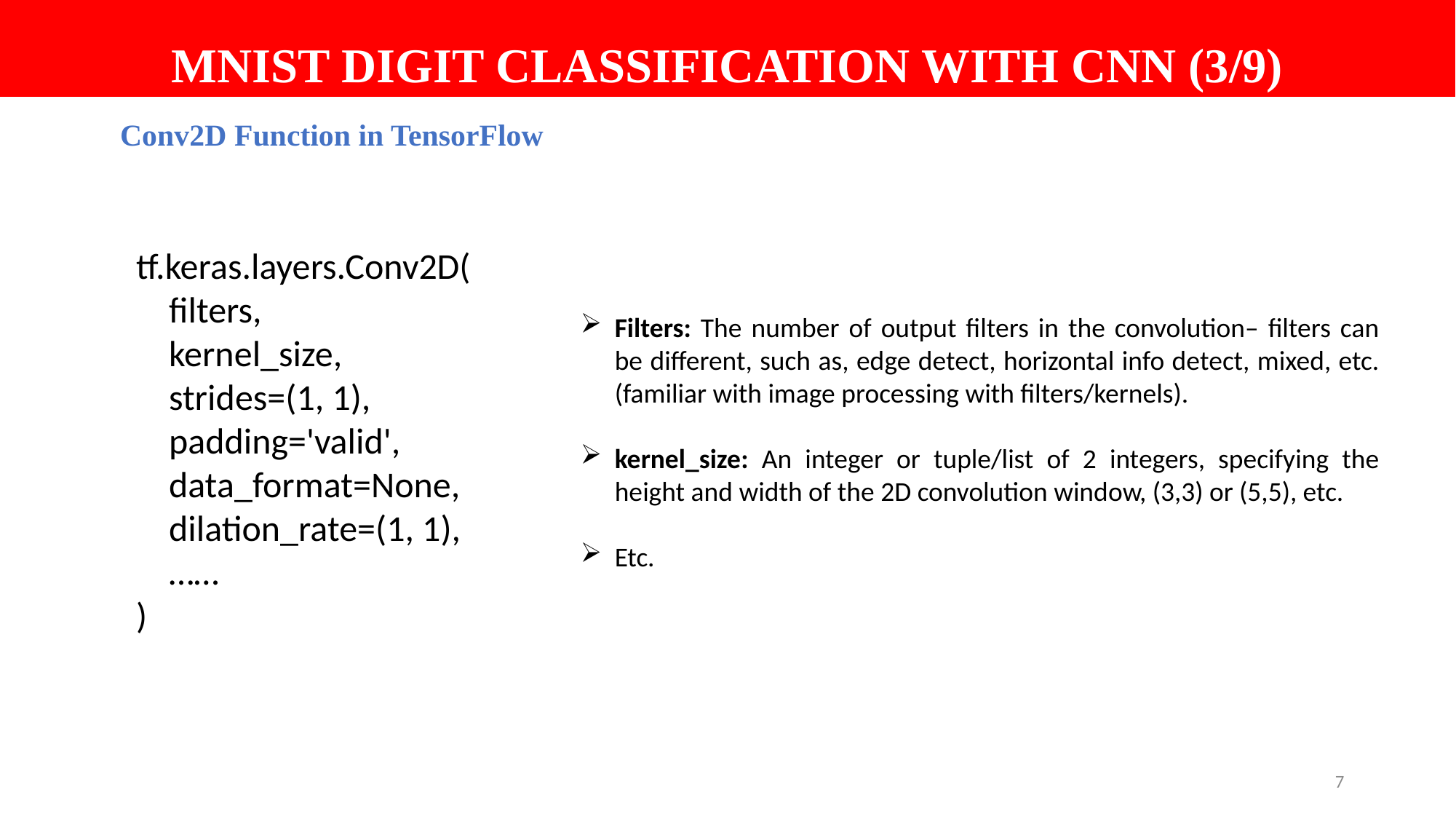

MNIST Digit Classification with CNN (3/9)
Conv2D Function in TensorFlow
tf.keras.layers.Conv2D(
    filters,
    kernel_size,
    strides=(1, 1),
    padding='valid',
    data_format=None,
    dilation_rate=(1, 1),
    ……
)
Filters: The number of output filters in the convolution– filters can be different, such as, edge detect, horizontal info detect, mixed, etc. (familiar with image processing with filters/kernels).

kernel_size: An integer or tuple/list of 2 integers, specifying the height and width of the 2D convolution window, (3,3) or (5,5), etc.

Etc.
7